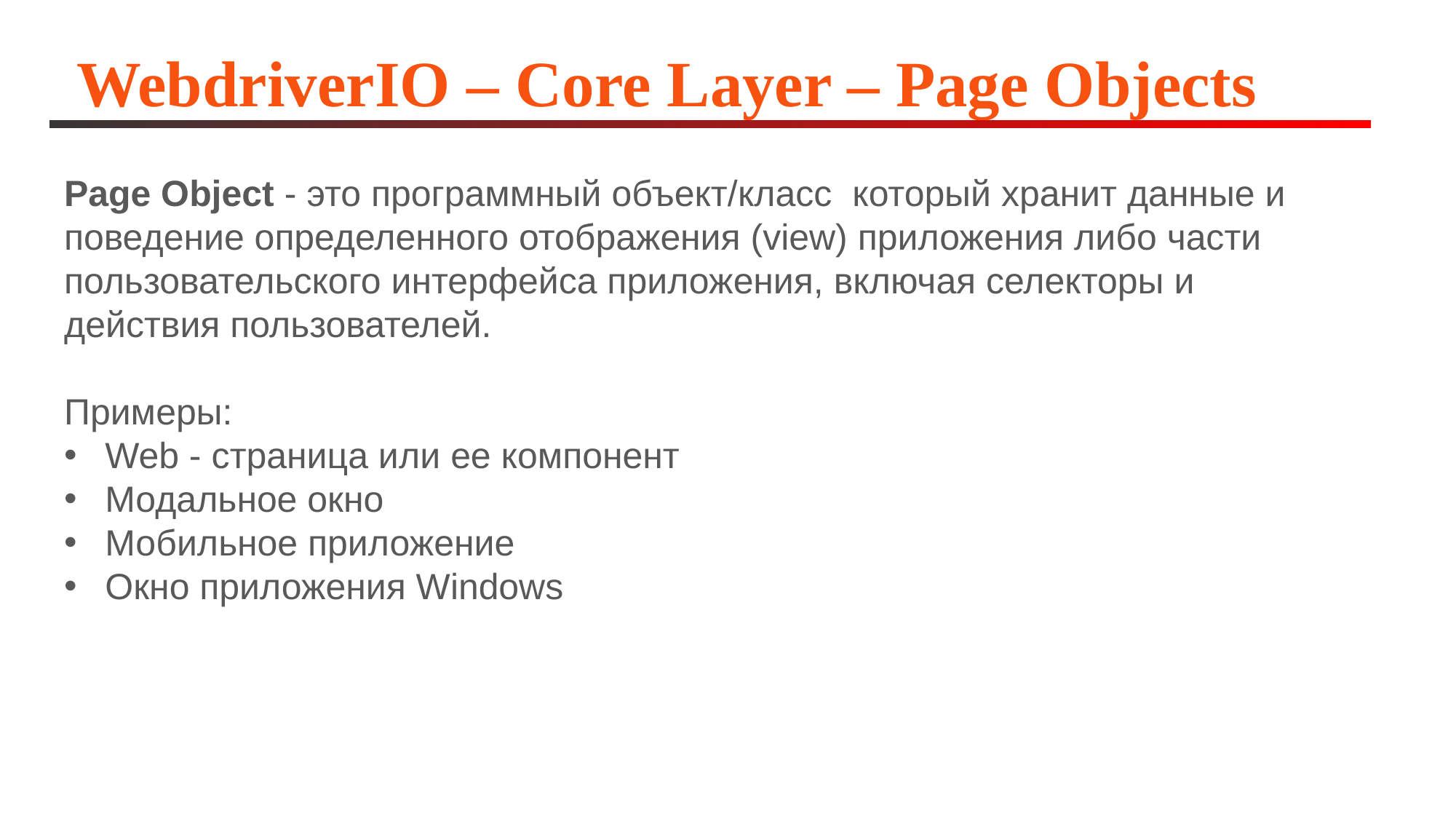

# WebdriverIO – Core Layer – Page Objects

Page Object - это программный объект/класс  который хранит данные и поведение определенного отображения (view) приложения либо части пользовательского интерфейса приложения, включая селекторы и действия пользователей.
Примеры:
Web - страница или ее компонент
Модальное окно
Мобильное приложение
Окно приложения Windows